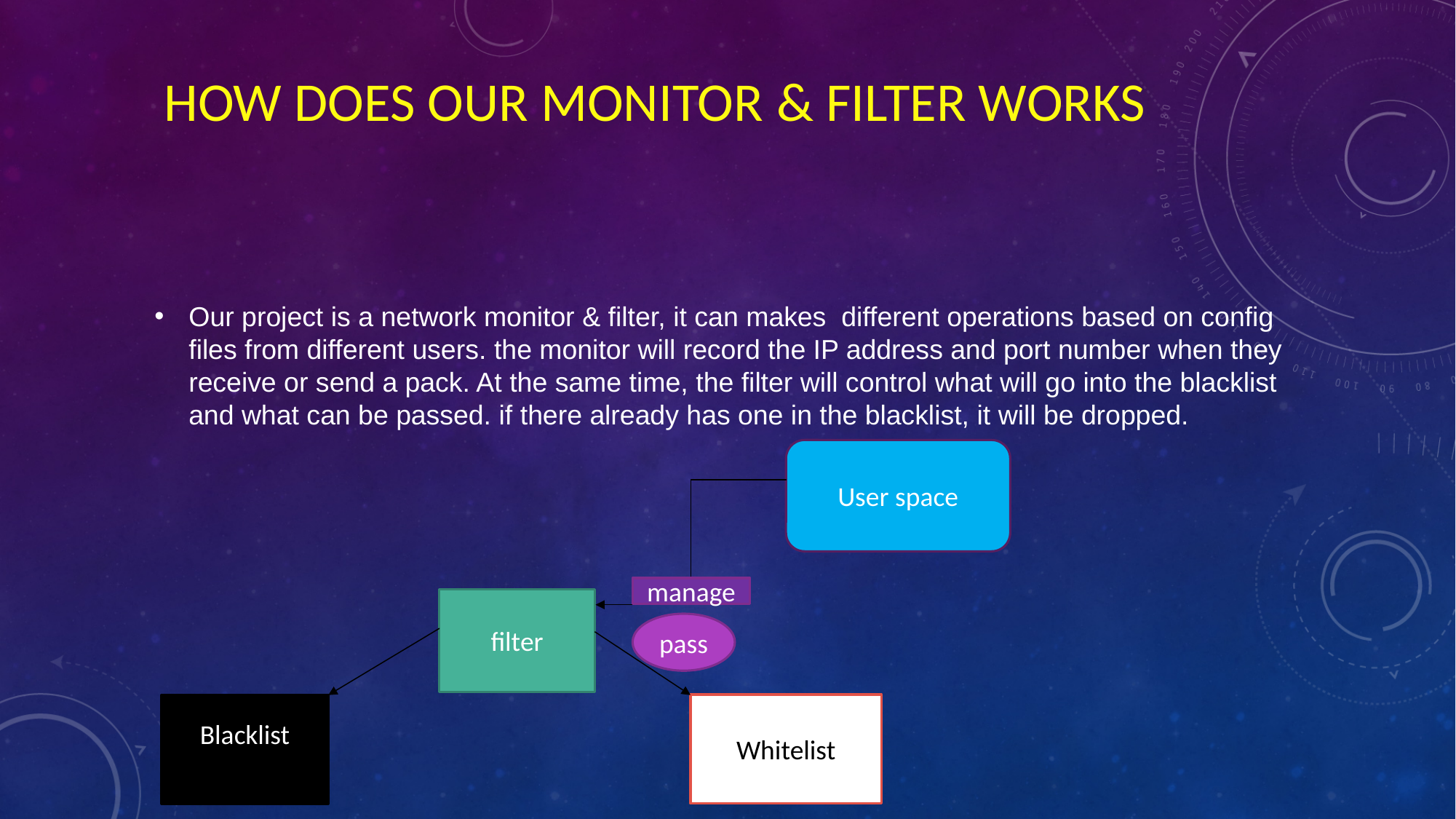

# HOW does OUR monitor & filter WORKS
Our project is a network monitor & filter, it can makes  different operations based on config files from different users. the monitor will record the IP address and port number when they receive or send a pack. At the same time, the filter will control what will go into the blacklist and what can be passed. if there already has one in the blacklist, it will be dropped.

User space
manage
filter
pass
Whitelist
Blacklist